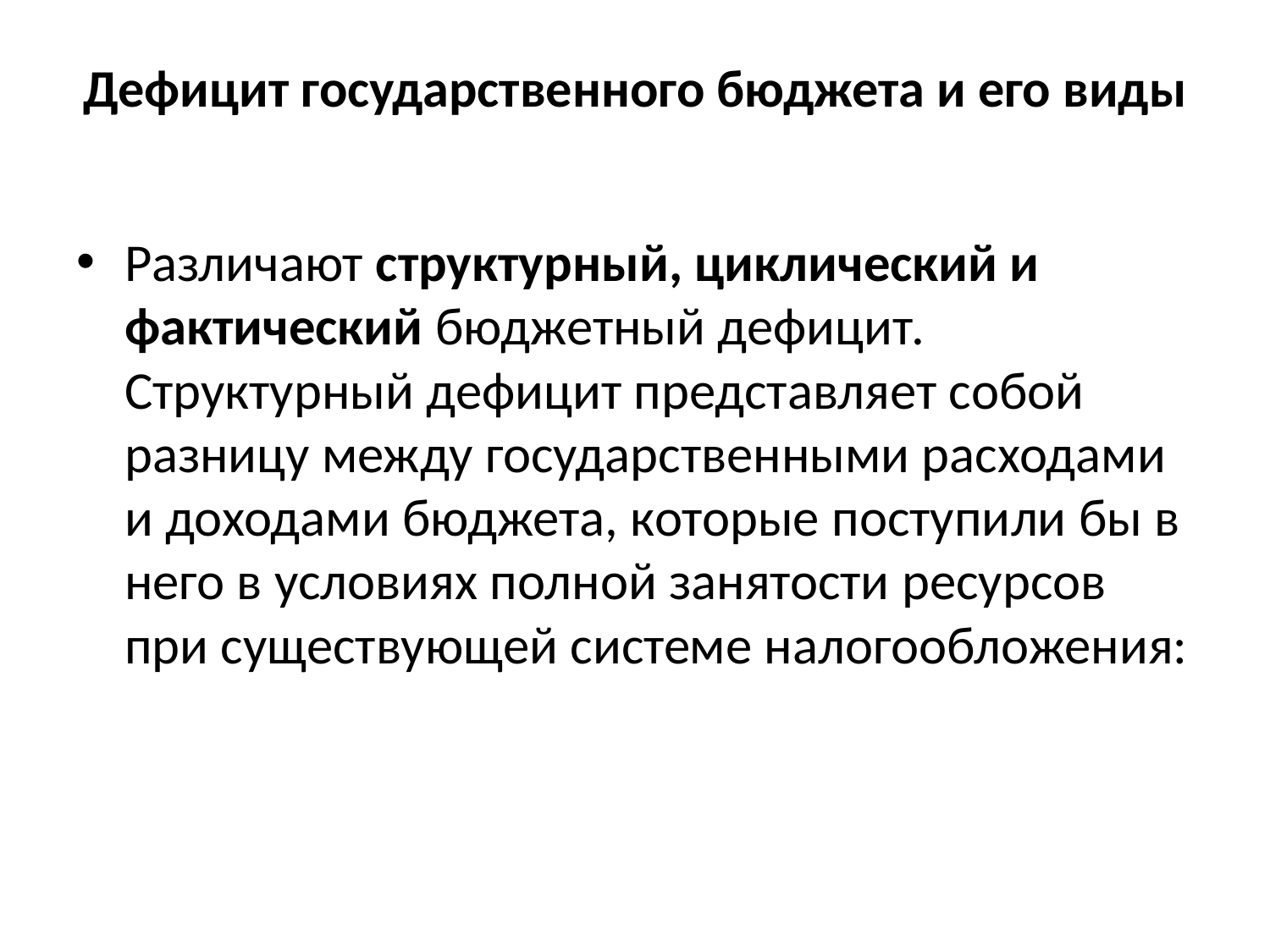

# Дефицит государственного бюджета и его виды
Различают структурный, циклический и фактический бюджетный дефицит. Структурный дефицит представляет собой разницу между государственными расходами и доходами бюджета, которые поступили бы в него в условиях полной занятости ресурсов при существующей системе налогообложения: